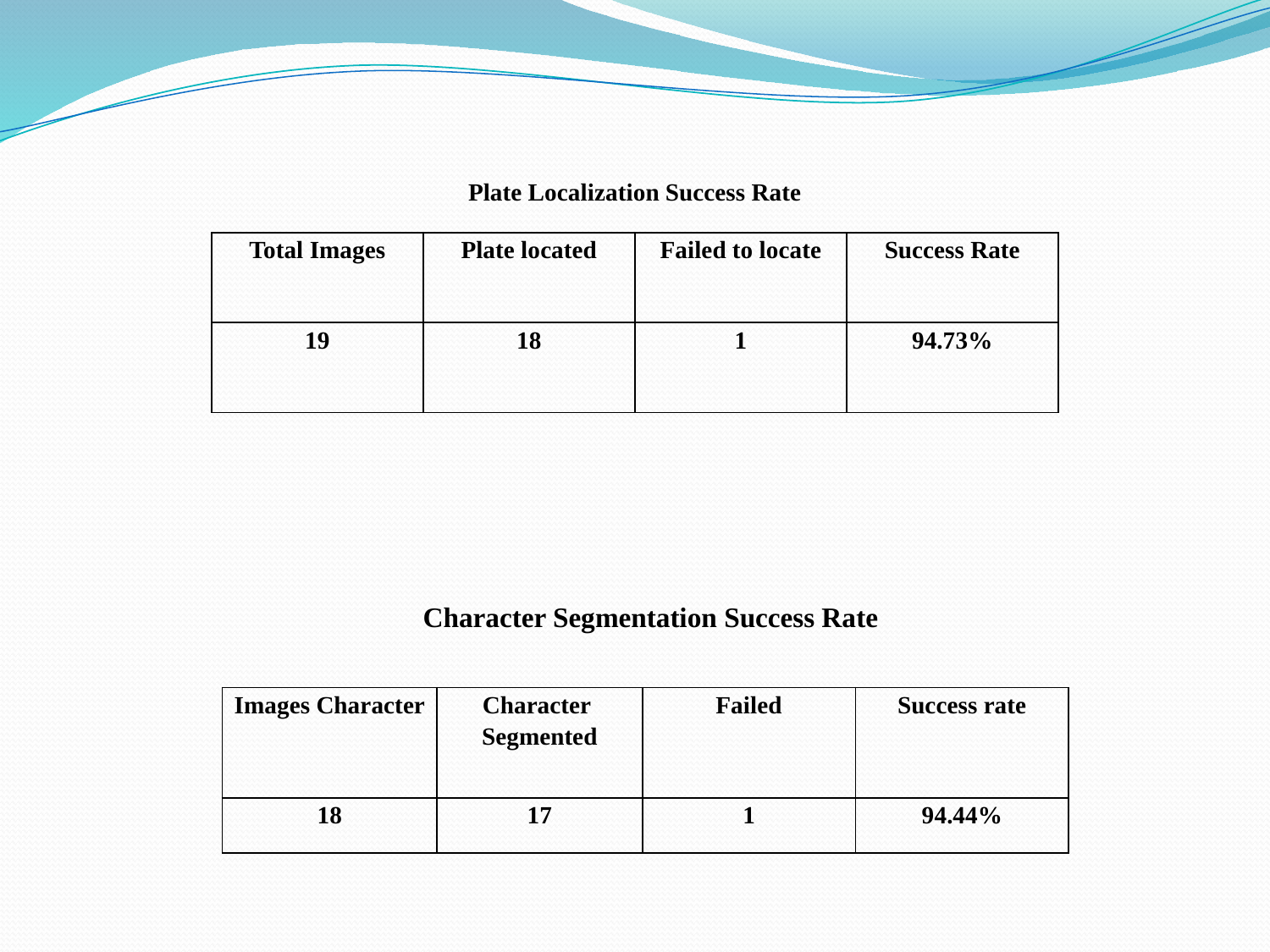

Plate Localization Success Rate
| Total Images | Plate located | Failed to locate | Success Rate |
| --- | --- | --- | --- |
| 19 | 18 | 1 | 94.73% |
Character Segmentation Success Rate

| Images Character | Character Segmented | Failed | Success rate |
| --- | --- | --- | --- |
| 18 | 17 | 1 | 94.44% |